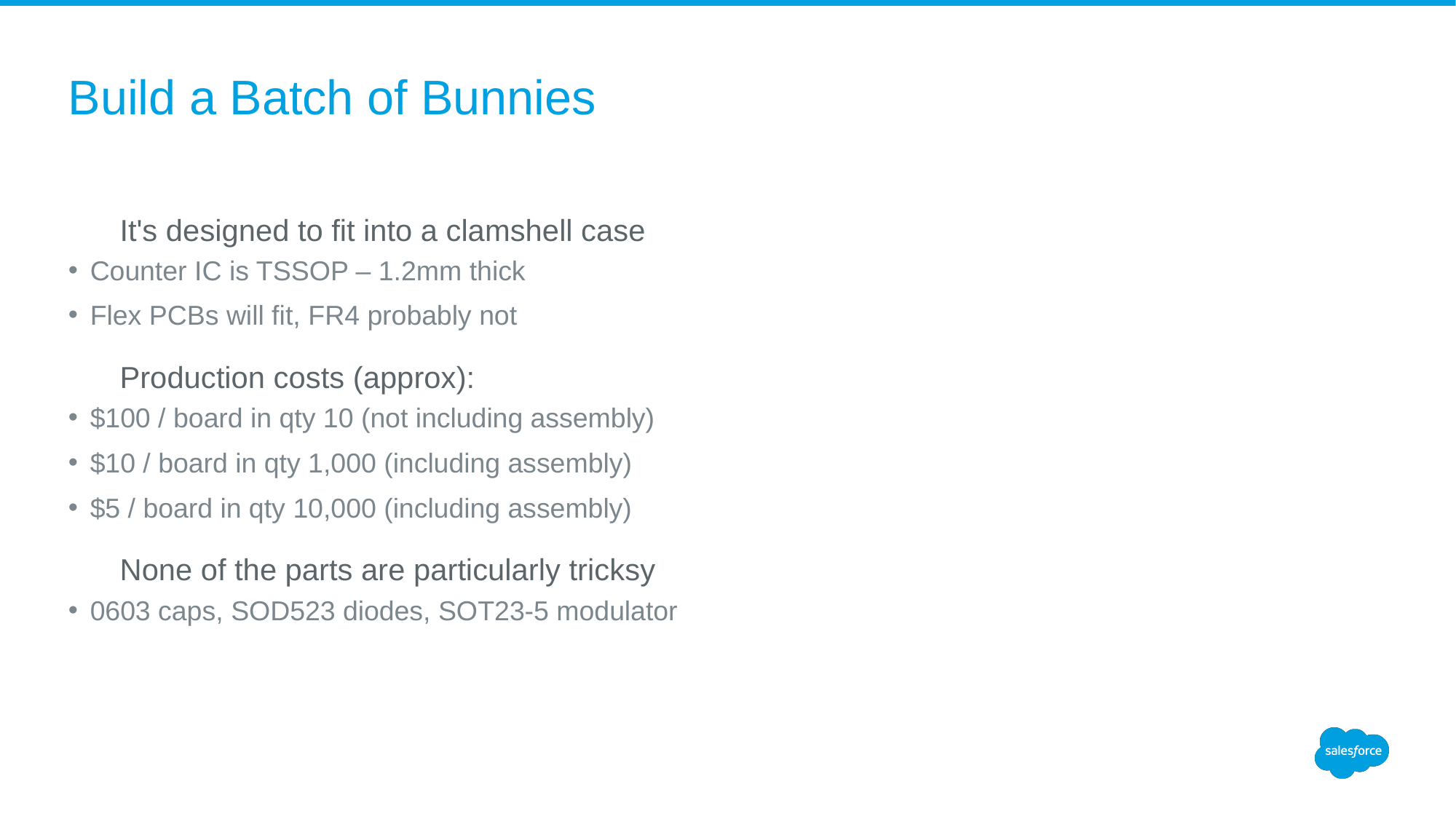

# Build a Batch of Bunnies
It's designed to fit into a clamshell case
Counter IC is TSSOP – 1.2mm thick
Flex PCBs will fit, FR4 probably not
Production costs (approx):
$100 / board in qty 10 (not including assembly)
$10 / board in qty 1,000 (including assembly)
$5 / board in qty 10,000 (including assembly)
None of the parts are particularly tricksy
0603 caps, SOD523 diodes, SOT23-5 modulator